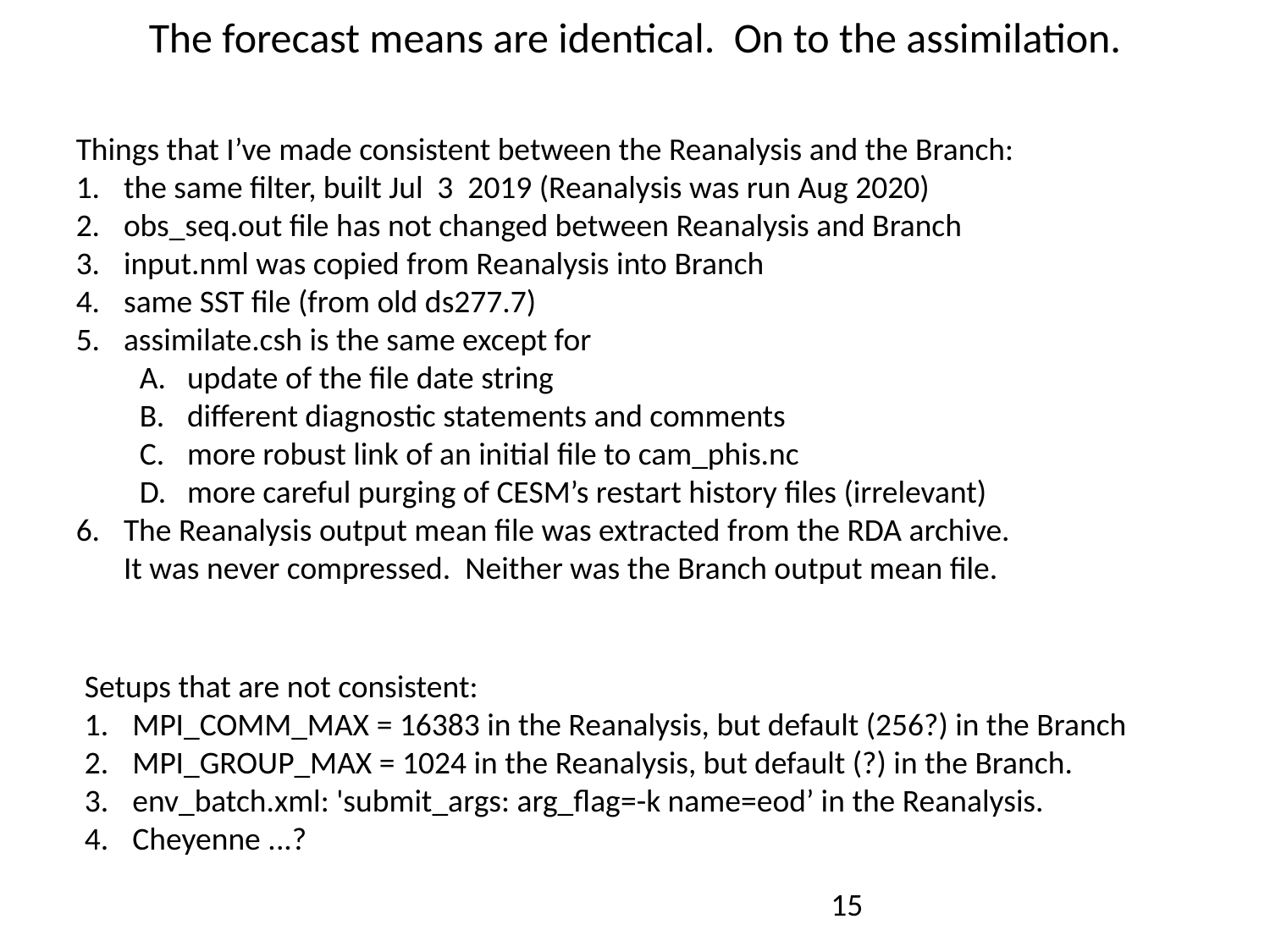

# The forecast means are identical.  On to the assimilation.
Things that I’ve made consistent between the Reanalysis and the Branch:
the same filter, built Jul  3  2019 (Reanalysis was run Aug 2020)
obs_seq.out file has not changed between Reanalysis and Branch
input.nml was copied from Reanalysis into Branch
same SST file (from old ds277.7)
assimilate.csh is the same except for
update of the file date string
different diagnostic statements and comments
more robust link of an initial file to cam_phis.nc
more careful purging of CESM’s restart history files (irrelevant)
The Reanalysis output mean file was extracted from the RDA archive.  It was never compressed.  Neither was the Branch output mean file.
Setups that are not consistent:
MPI_COMM_MAX = 16383 in the Reanalysis, but default (256?) in the Branch
MPI_GROUP_MAX = 1024 in the Reanalysis, but default (?) in the Branch.
env_batch.xml: 'submit_args: arg_flag=-k name=eod’ in the Reanalysis.
Cheyenne ...?

15